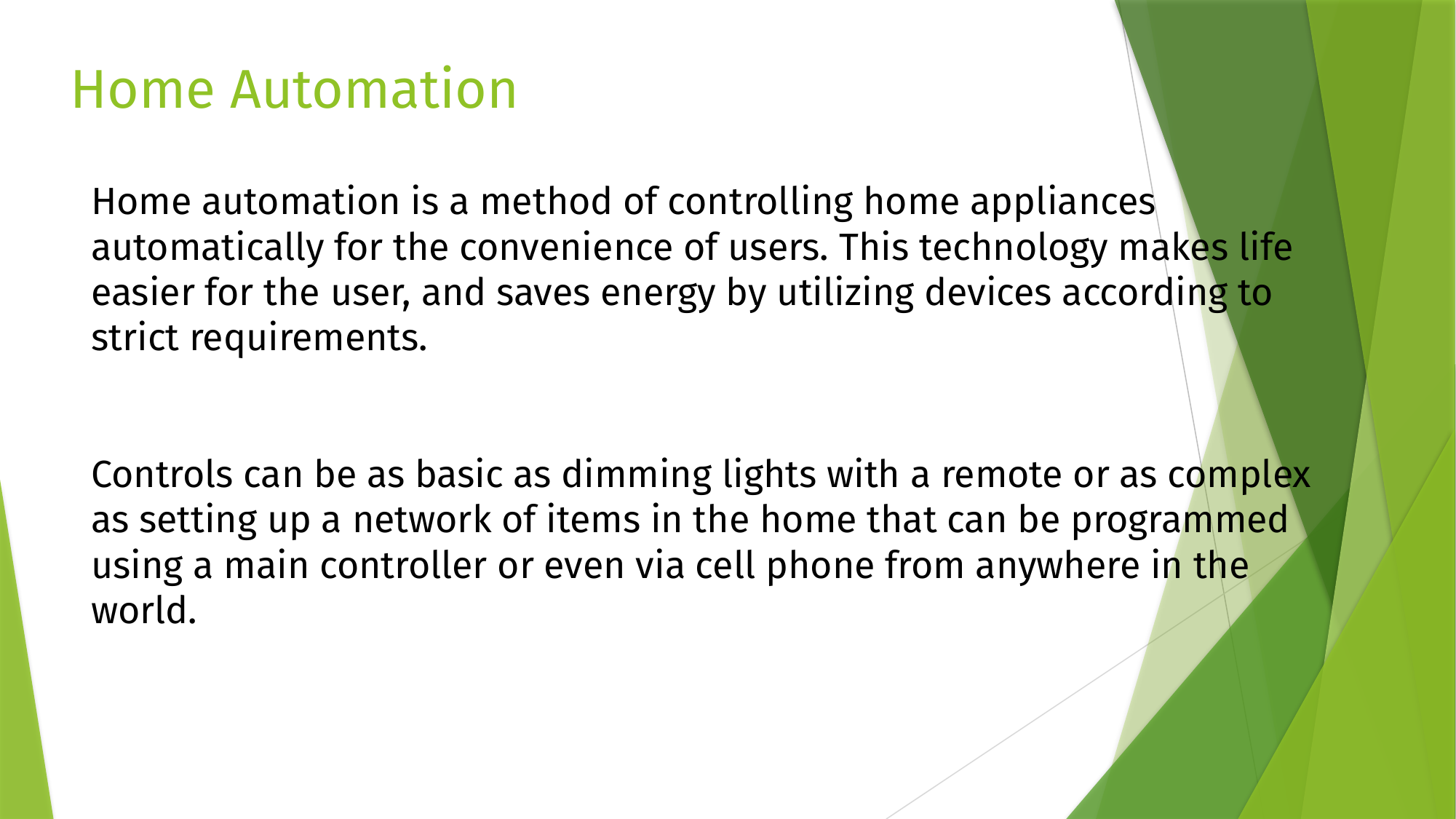

# Home Automation
Home automation is a method of controlling home appliances automatically for the convenience of users. This technology makes life easier for the user, and saves energy by utilizing devices according to strict requirements.

Controls can be as basic as dimming lights with a remote or as complex as setting up a network of items in the home that can be programmed using a main controller or even via cell phone from anywhere in the world.